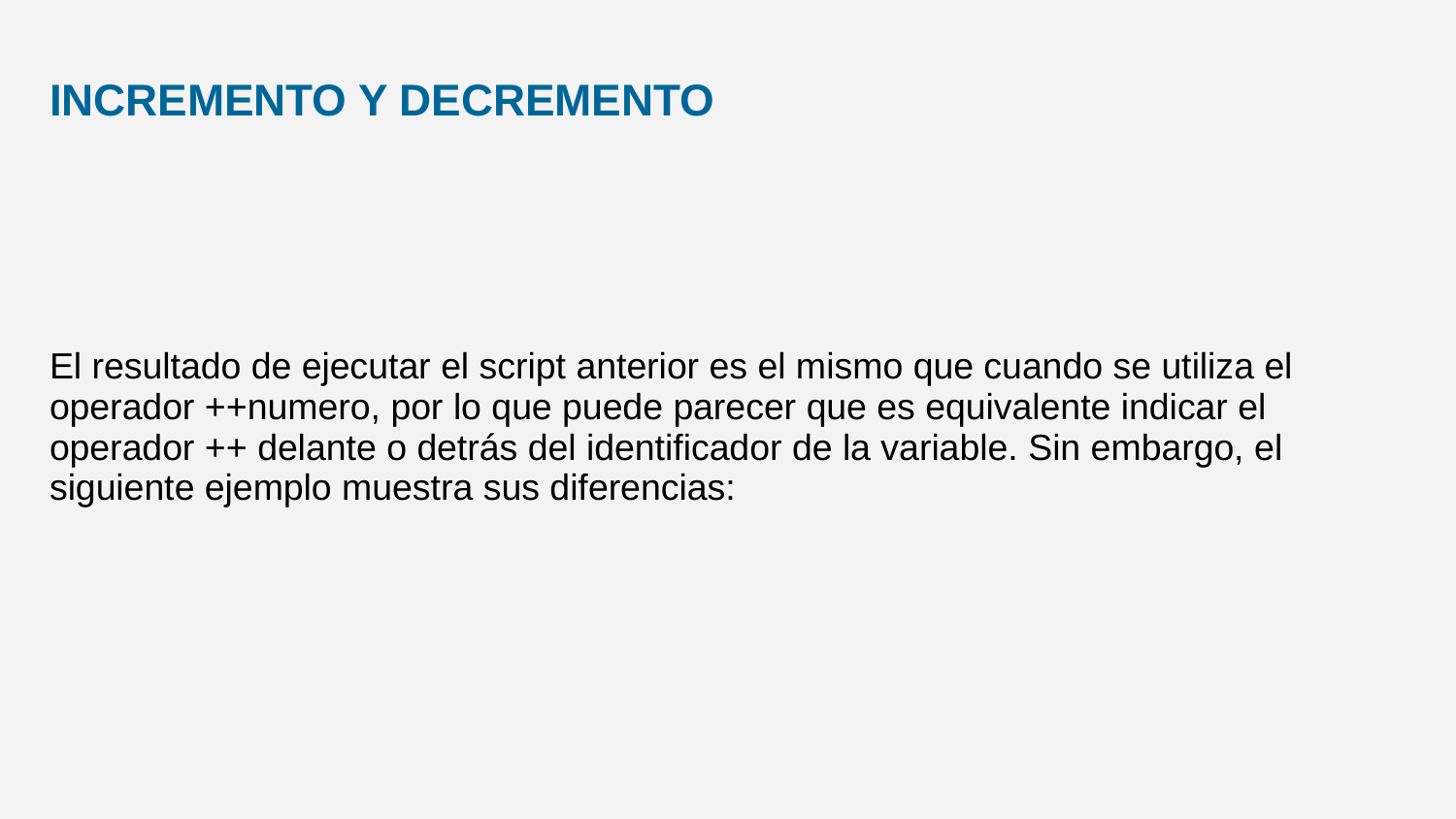

INCREMENTO Y DECREMENTO
El resultado de ejecutar el script anterior es el mismo que cuando se utiliza el operador ++numero, por lo que puede parecer que es equivalente indicar el operador ++ delante o detrás del identificador de la variable. Sin embargo, el siguiente ejemplo muestra sus diferencias: